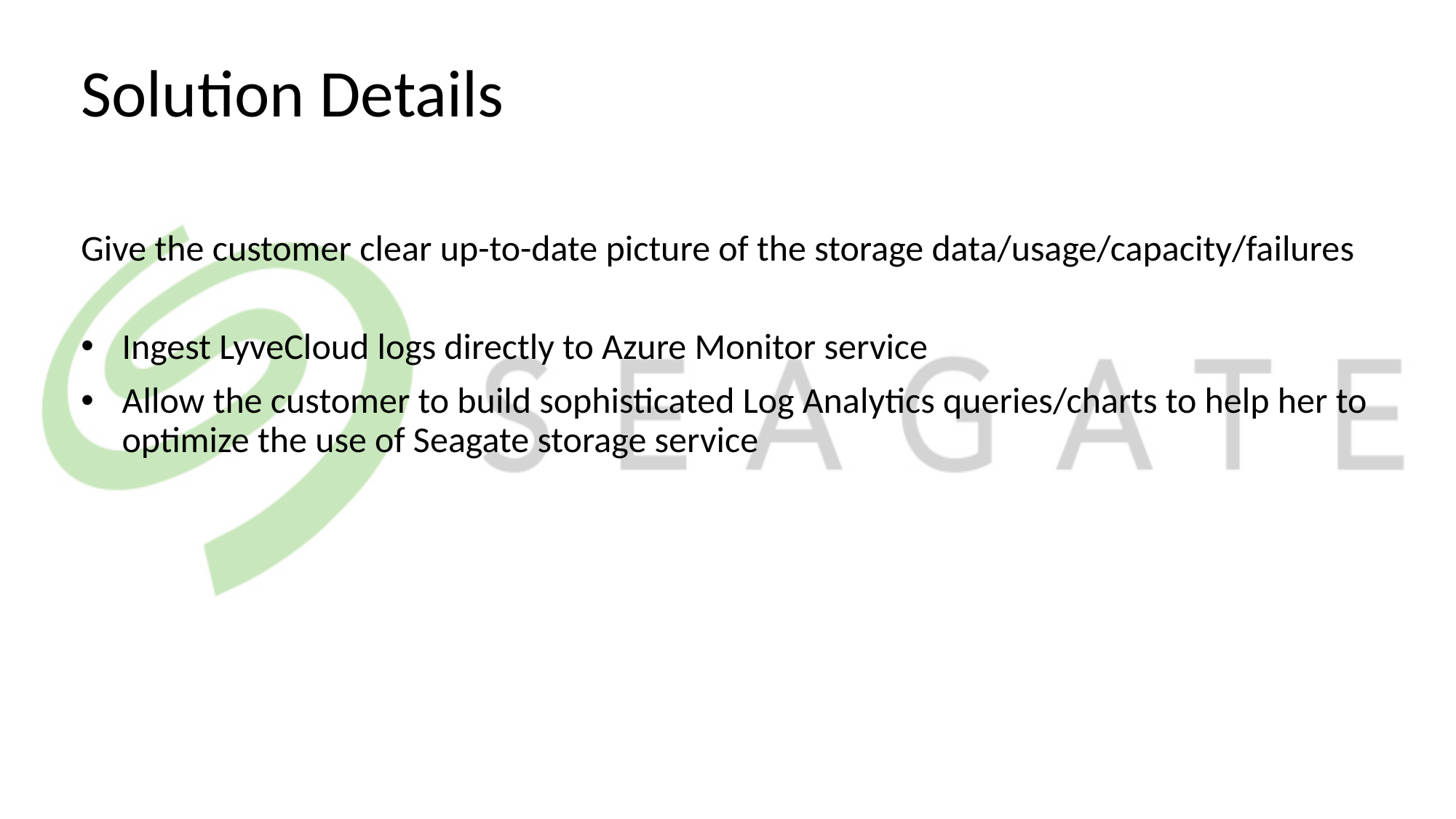

# Solution Details
Give the customer clear up-to-date picture of the storage data/usage/capacity/failures
Ingest LyveCloud logs directly to Azure Monitor service
Allow the customer to build sophisticated Log Analytics queries/charts to help her to optimize the use of Seagate storage service